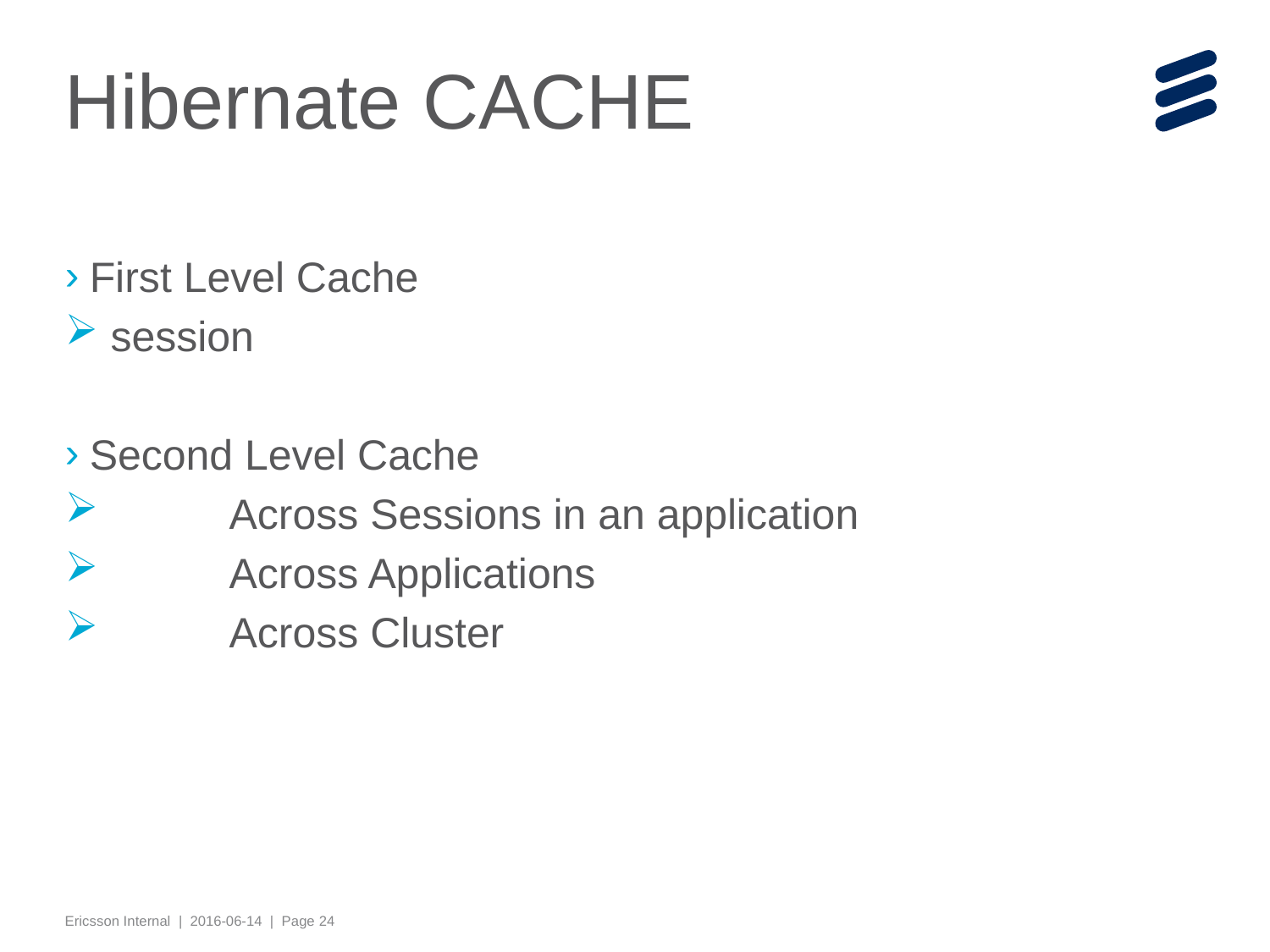

# Hibernate CACHE
First Level Cache
 session

Second Level Cache
           Across Sessions in an application
           Across Applications
           Across Cluster